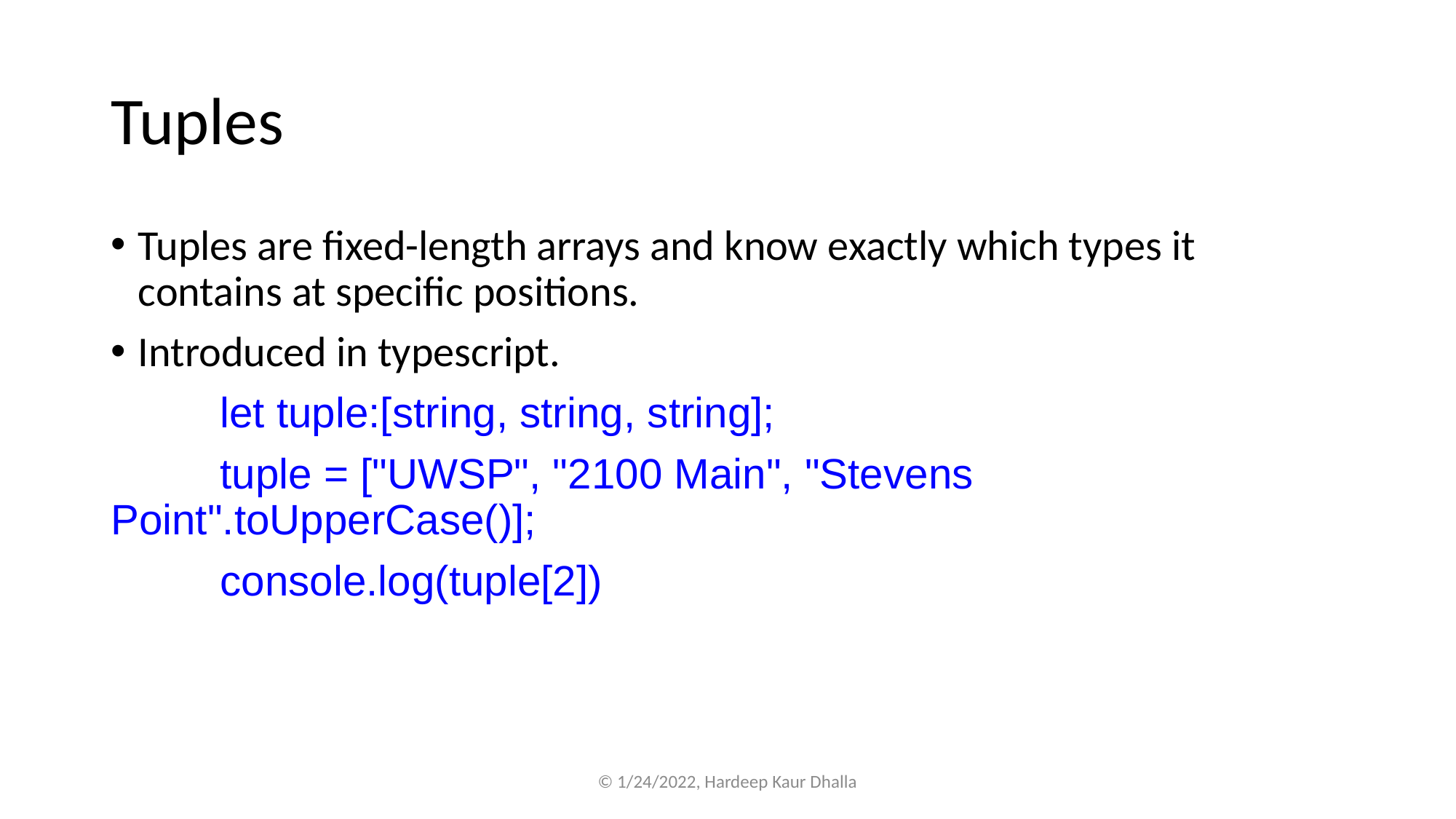

# Tuples
Tuples are fixed-length arrays and know exactly which types it contains at specific positions.
Introduced in typescript.
	let tuple:[string, string, string];
	tuple = ["UWSP", "2100 Main", "Stevens Point".toUpperCase()];
	console.log(tuple[2])
© 1/24/2022, Hardeep Kaur Dhalla